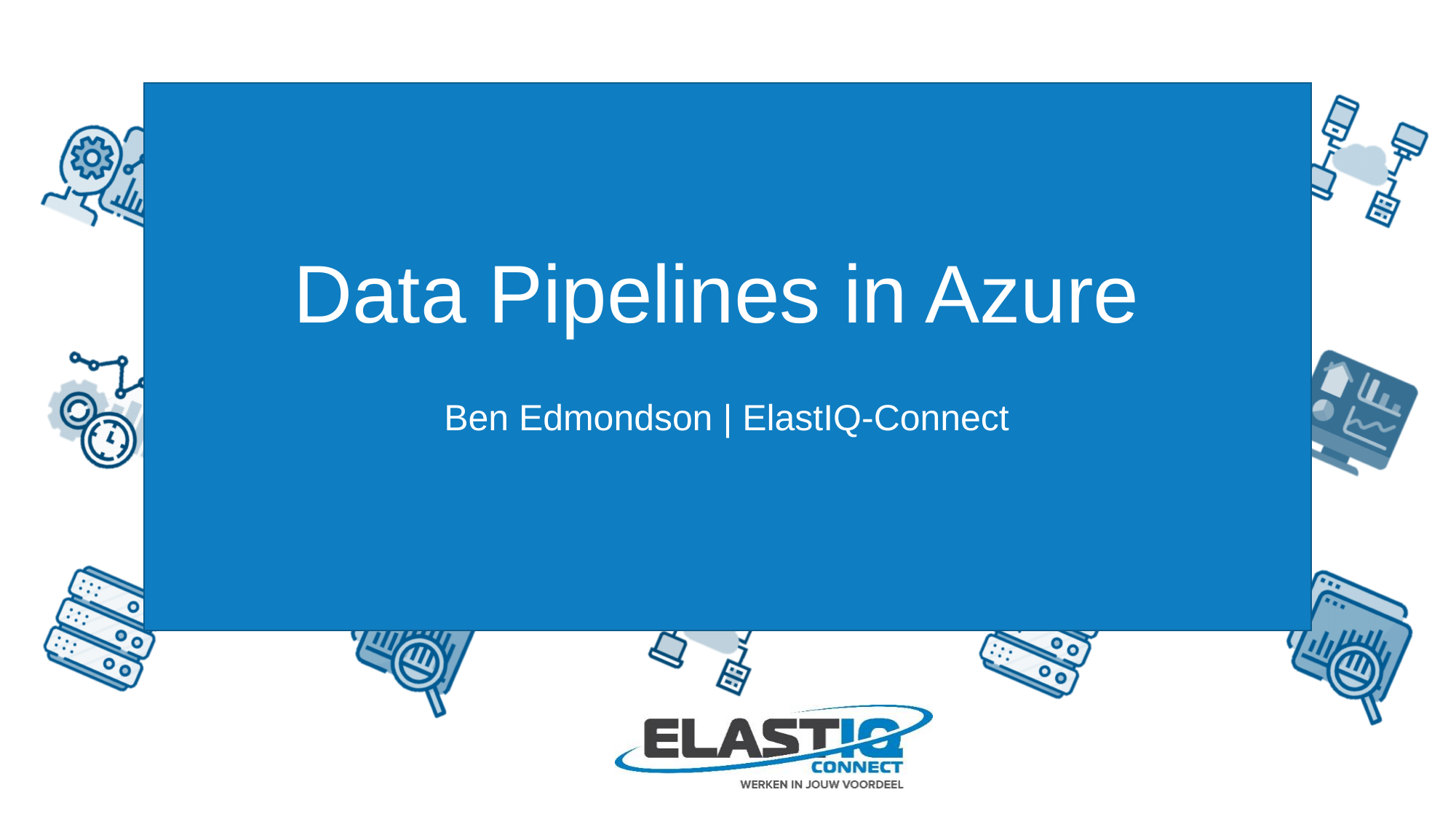

# Data Pipelines in Azure
Ben Edmondson | ElastIQ-Connect